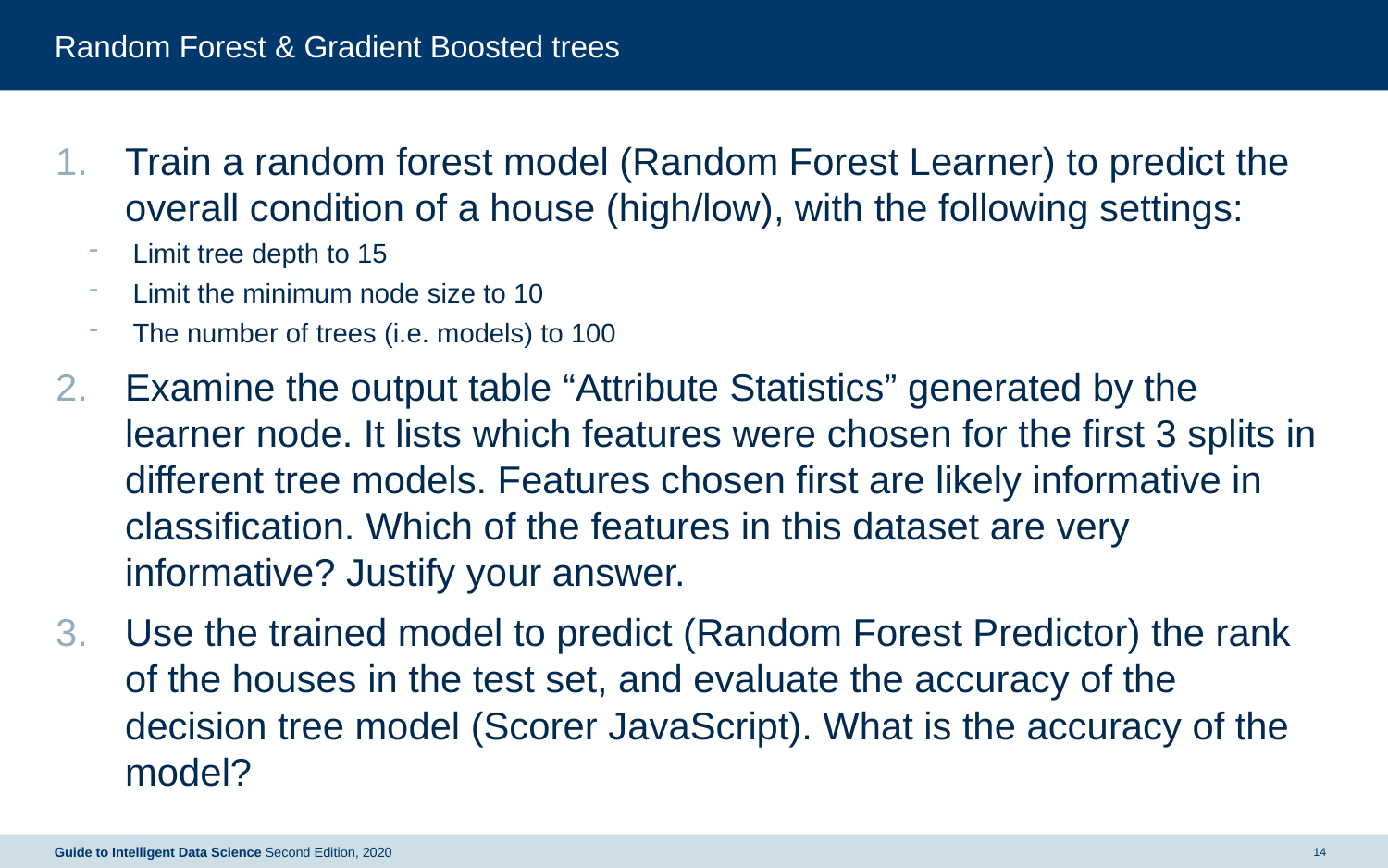

# Random Forest & Gradient Boosted trees
Train a random forest model (Random Forest Learner) to predict the overall condition of a house (high/low), with the following settings:
Limit tree depth to 15
Limit the minimum node size to 10
The number of trees (i.e. models) to 100
Examine the output table “Attribute Statistics” generated by the learner node. It lists which features were chosen for the first 3 splits in different tree models. Features chosen first are likely informative in classification. Which of the features in this dataset are very informative? Justify your answer.
Use the trained model to predict (Random Forest Predictor) the rank of the houses in the test set, and evaluate the accuracy of the decision tree model (Scorer JavaScript). What is the accuracy of the model?
Guide to Intelligent Data Science Second Edition, 2020
14